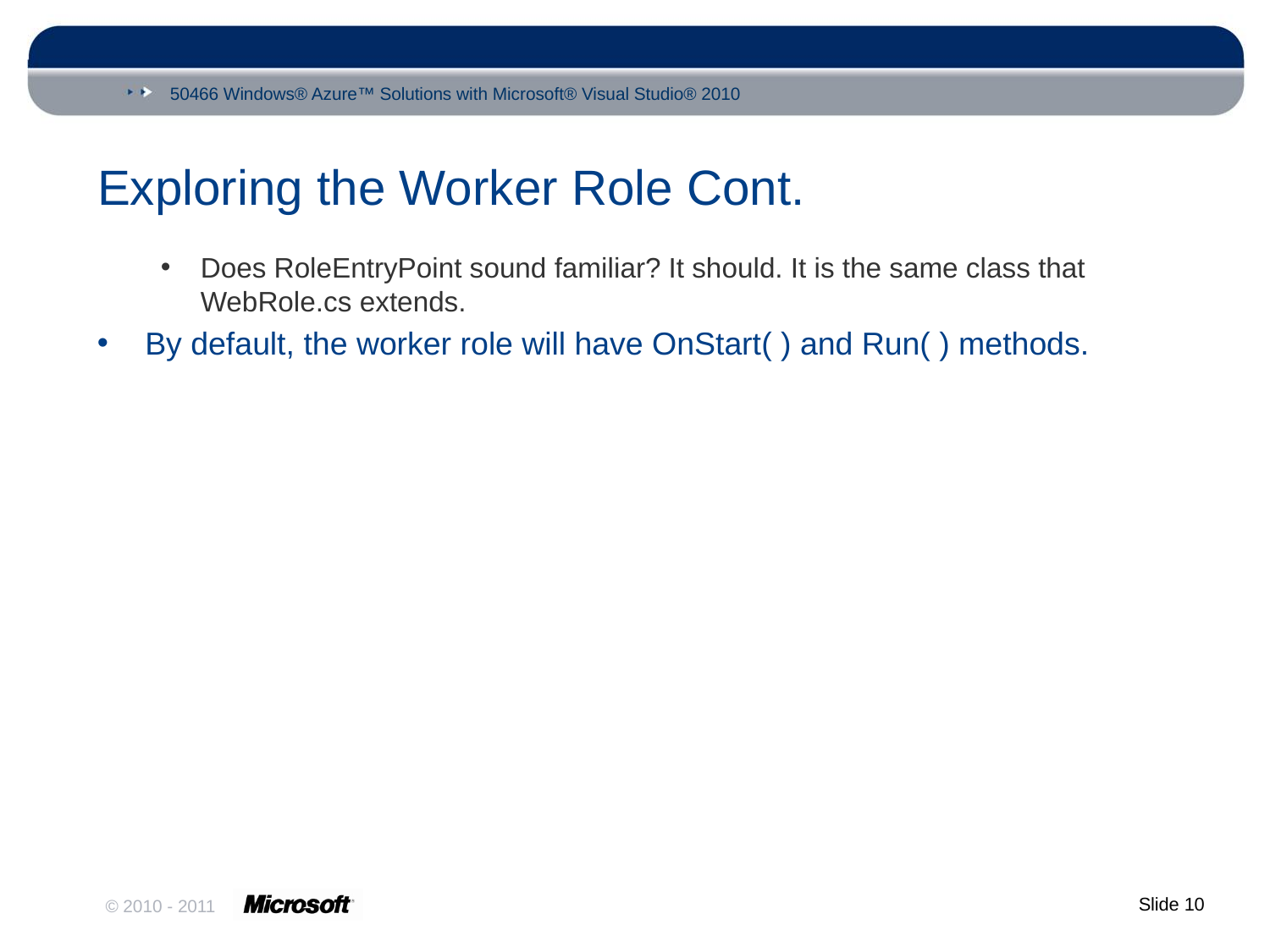

# Exploring the Worker Role Cont.
Does RoleEntryPoint sound familiar? It should. It is the same class that WebRole.cs extends.
By default, the worker role will have OnStart( ) and Run( ) methods.